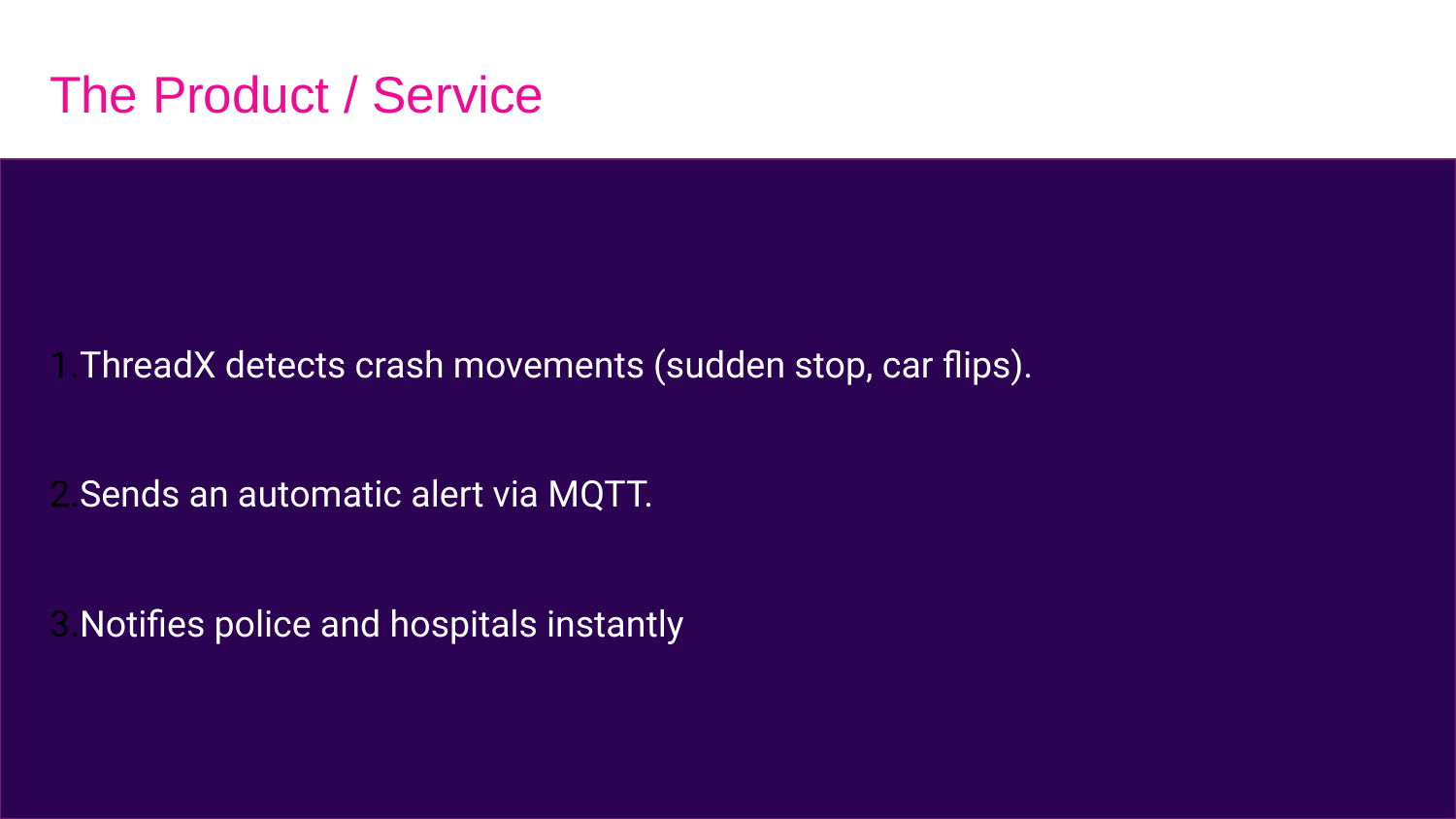

# The Product / Service

ThreadX detects crash movements (sudden stop, car flips).
Sends an automatic alert via MQTT.
Notifies police and hospitals instantly